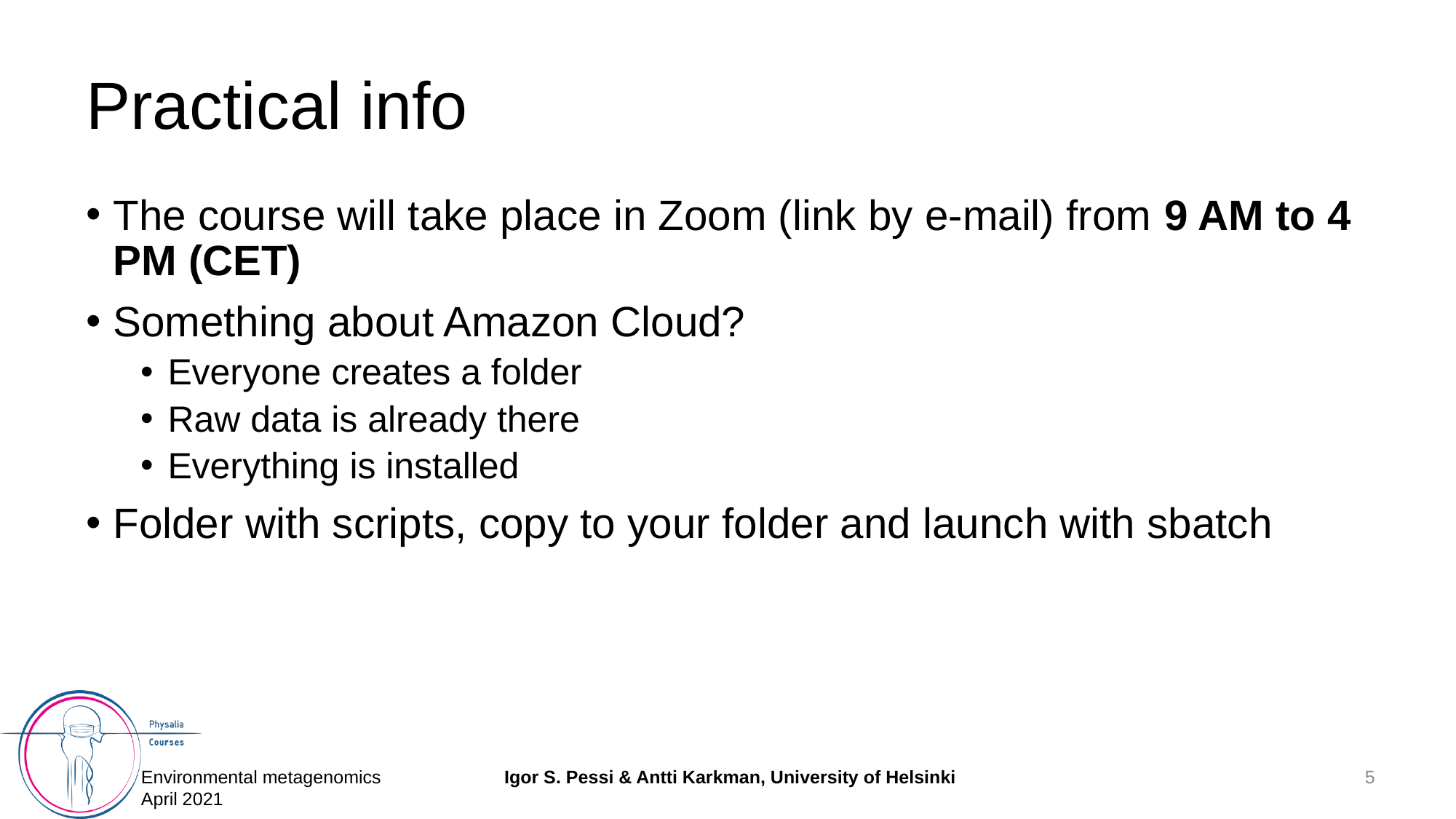

# Practical info
The course will take place in Zoom (link by e-mail) from 9 AM to 4 PM (CET)
Something about Amazon Cloud?
Everyone creates a folder
Raw data is already there
Everything is installed
Folder with scripts, copy to your folder and launch with sbatch
5